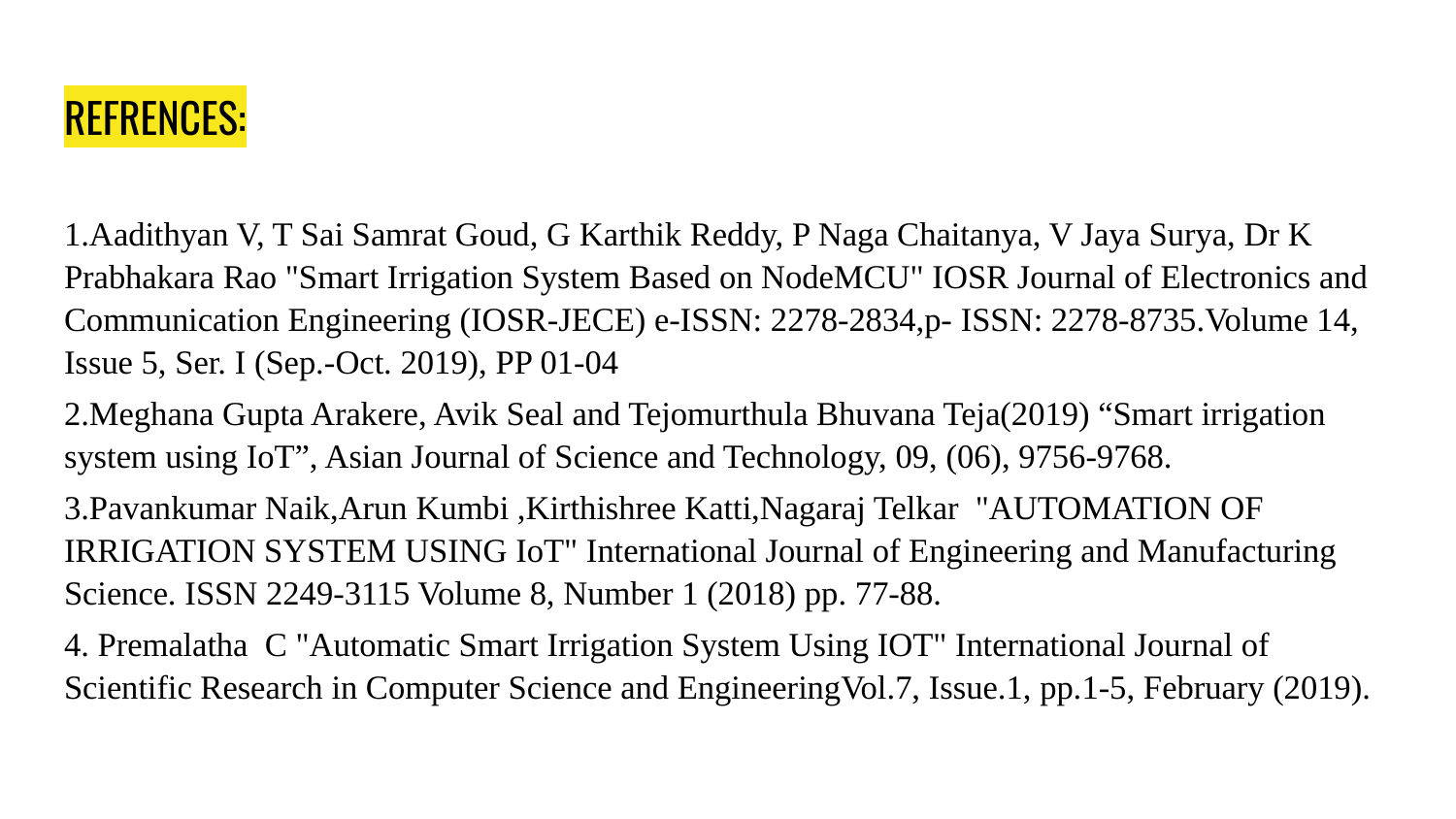

# REFRENCES:
1.Aadithyan V, T Sai Samrat Goud, G Karthik Reddy, P Naga Chaitanya, V Jaya Surya, Dr K Prabhakara Rao "Smart Irrigation System Based on NodeMCU" IOSR Journal of Electronics and Communication Engineering (IOSR-JECE) e-ISSN: 2278-2834,p- ISSN: 2278-8735.Volume 14, Issue 5, Ser. I (Sep.-Oct. 2019), PP 01-04
2.Meghana Gupta Arakere, Avik Seal and Tejomurthula Bhuvana Teja(2019) “Smart irrigation system using IoT”, Asian Journal of Science and Technology, 09, (06), 9756-9768.
3.Pavankumar Naik,Arun Kumbi ,Kirthishree Katti,Nagaraj Telkar  "AUTOMATION OF IRRIGATION SYSTEM USING IoT" International Journal of Engineering and Manufacturing Science. ISSN 2249-3115 Volume 8, Number 1 (2018) pp. 77-88.
4. Premalatha  C "Automatic Smart Irrigation System Using IOT" International Journal of Scientific Research in Computer Science and EngineeringVol.7, Issue.1, pp.1-5, February (2019).